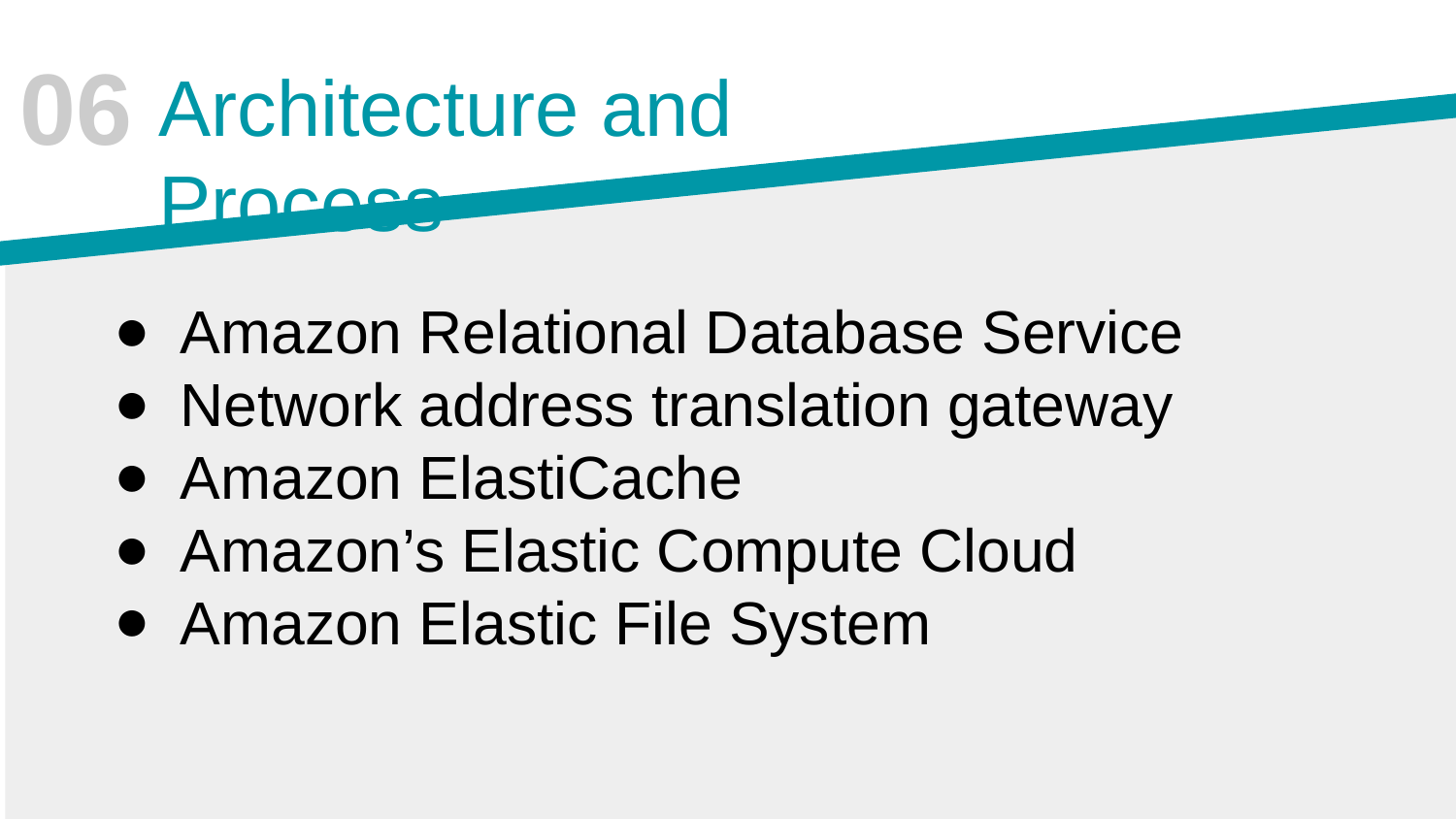

06
# Architecture and Process

Amazon Relational Database Service
Network address translation gateway
Amazon ElastiCache
Amazon’s Elastic Compute Cloud
Amazon Elastic File System